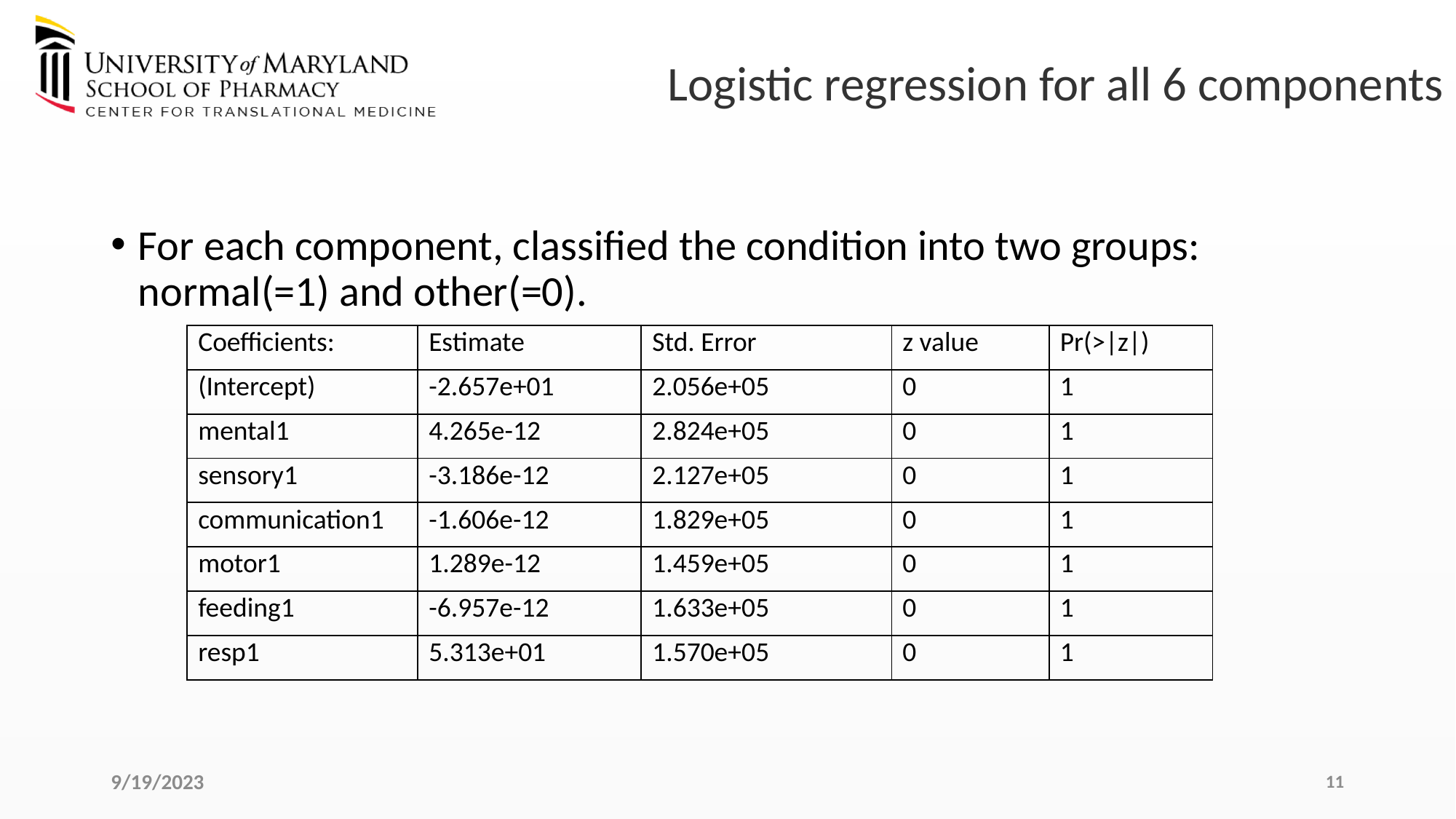

# Logistic regression for all 6 components
For each component, classified the condition into two groups: normal(=1) and other(=0).

| Coefficients: | Estimate | Std. Error | z value | Pr(>|z|) |
| --- | --- | --- | --- | --- |
| (Intercept) | -2.657e+01 | 2.056e+05 | 0 | 1 |
| mental1 | 4.265e-12 | 2.824e+05 | 0 | 1 |
| sensory1 | -3.186e-12 | 2.127e+05 | 0 | 1 |
| communication1 | -1.606e-12 | 1.829e+05 | 0 | 1 |
| motor1 | 1.289e-12 | 1.459e+05 | 0 | 1 |
| feeding1 | -6.957e-12 | 1.633e+05 | 0 | 1 |
| resp1 | 5.313e+01 | 1.570e+05 | 0 | 1 |
9/19/2023
11